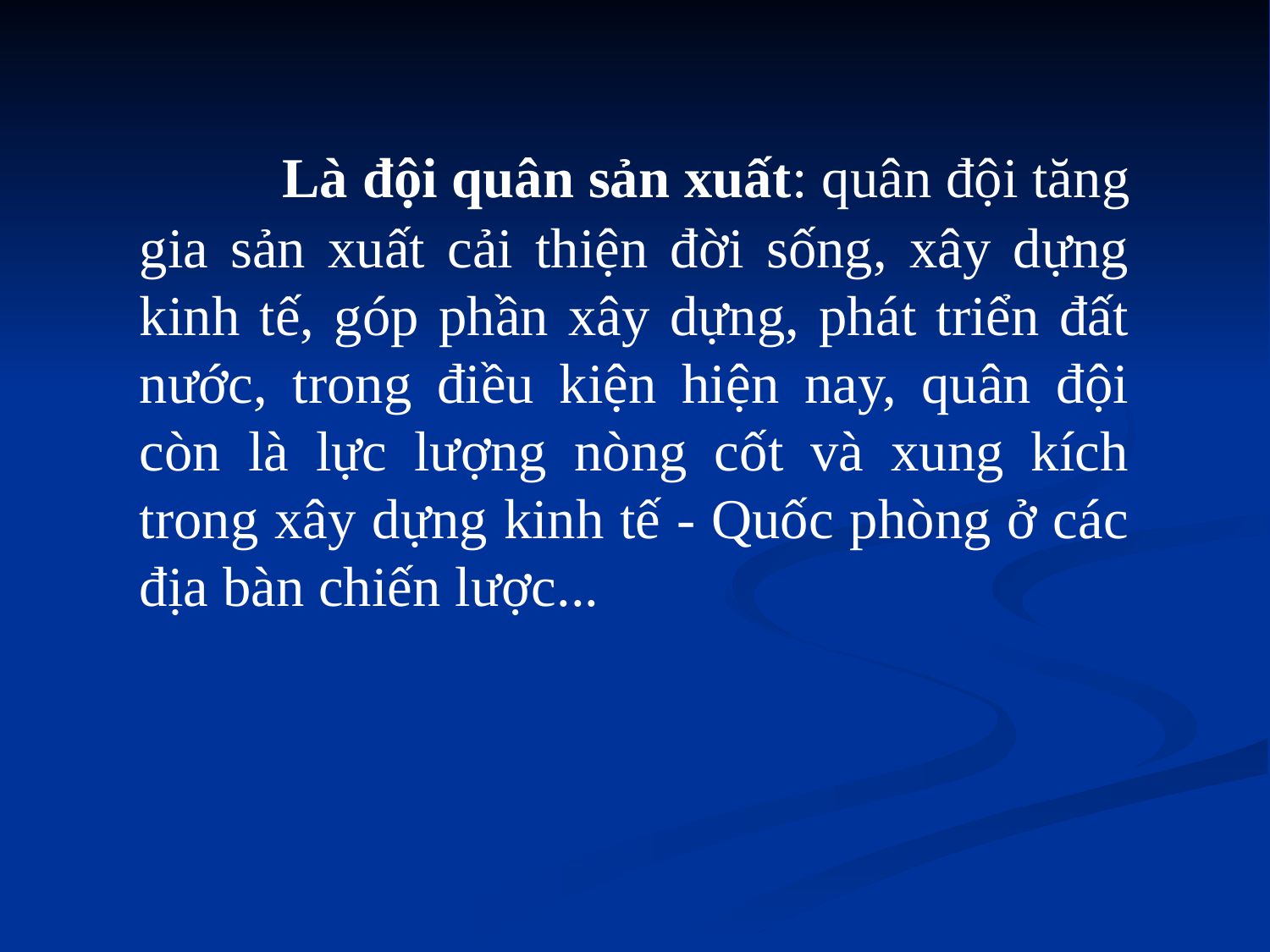

Là đội quân sản xuất: quân đội tăng gia sản xuất cải thiện đời sống, xây dựng kinh tế, góp phần xây dựng, phát triển đất nước, trong điều kiện hiện nay, quân đội còn là lực lượng nòng cốt và xung kích trong xây dựng kinh tế - Quốc phòng ở các địa bàn chiến lược...